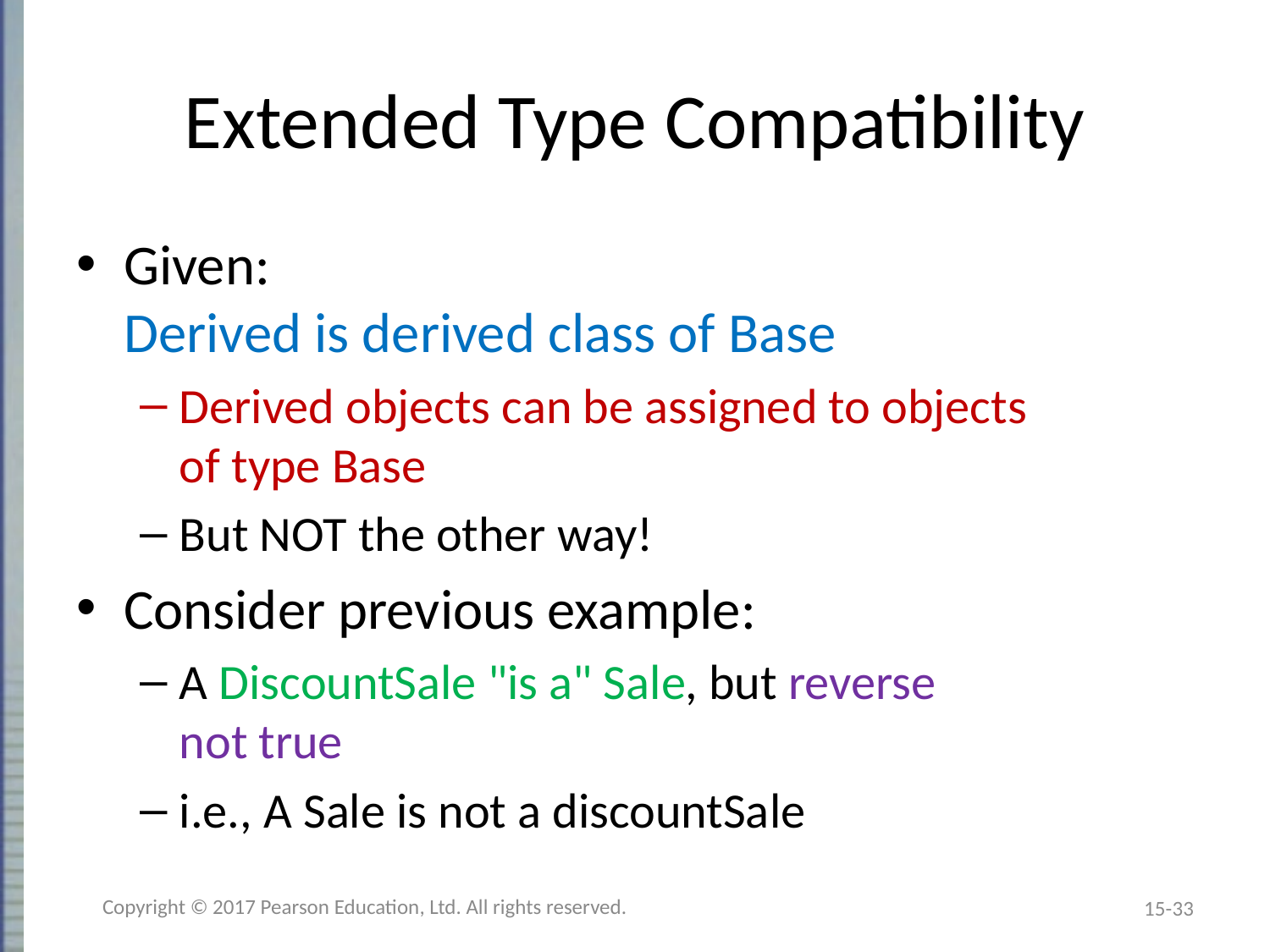

# Extended Type Compatibility
Given:
Derived is derived class of Base
Derived objects can be assigned to objects
of type Base
But NOT the other way!
Consider previous example:
A DiscountSale "is a" Sale, but reverse
not true
i.e., A Sale is not a discountSale
Copyright © 2017 Pearson Education, Ltd. All rights reserved.
15-33